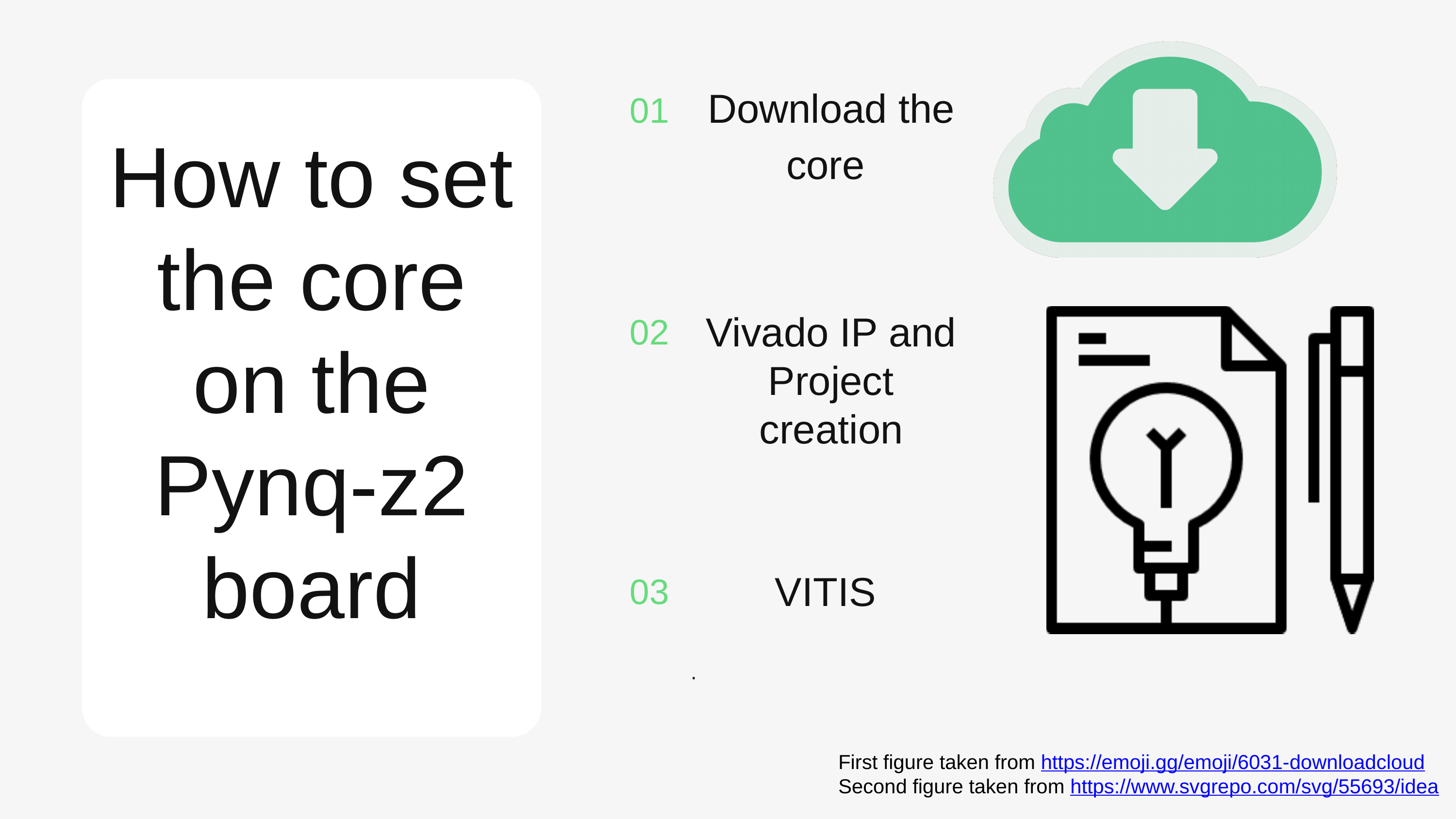

Download the core

01
How to set the core on the Pynq-z2 board
Vivado IP and Project creation
02

VITIS
03
.
First figure taken from https://emoji.gg/emoji/6031-downloadcloud
Second figure taken from https://www.svgrepo.com/svg/55693/idea